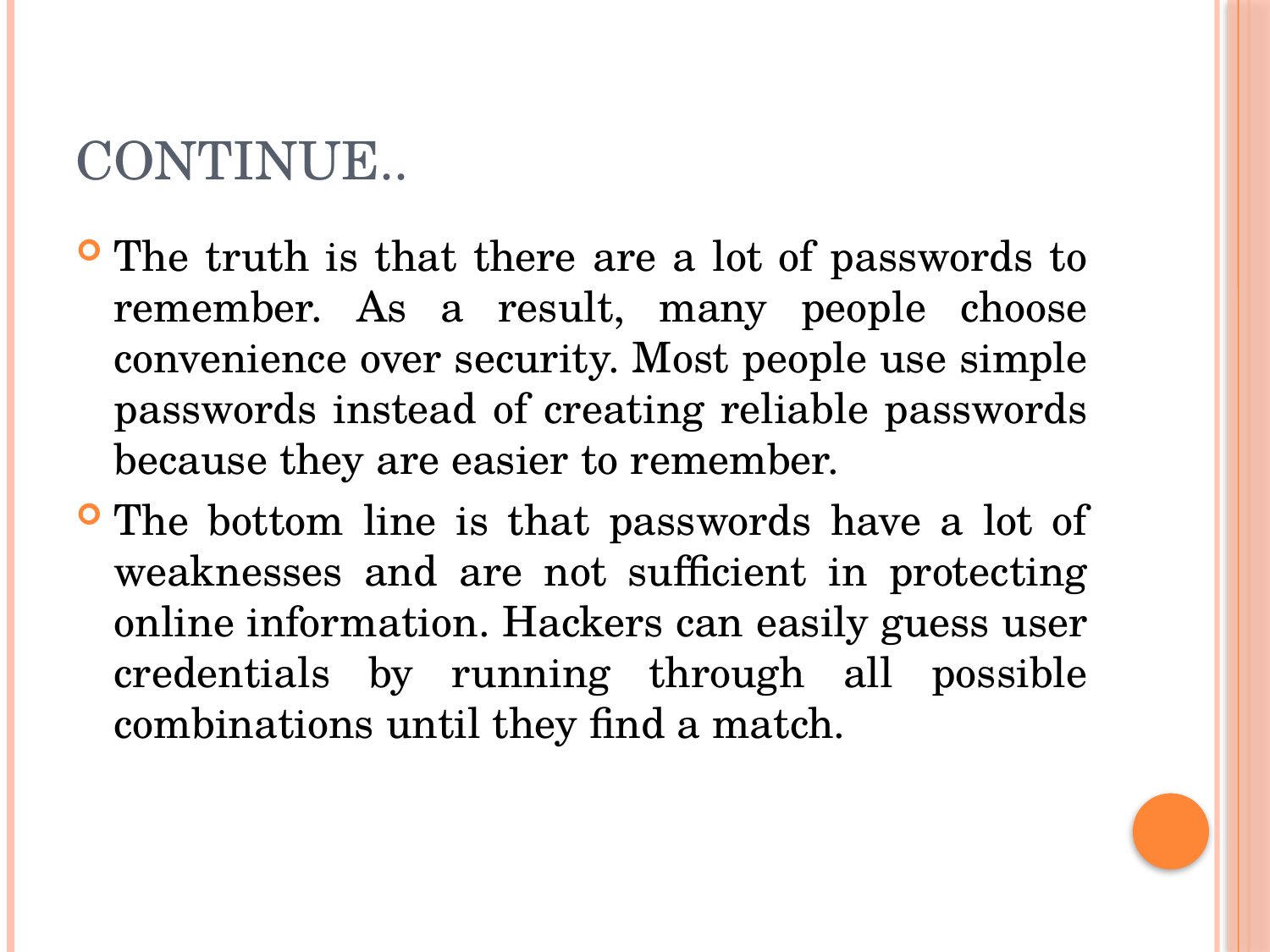

# Continue..
The truth is that there are a lot of passwords to remember. As a result, many people choose convenience over security. Most people use simple passwords instead of creating reliable passwords because they are easier to remember.
The bottom line is that passwords have a lot of weaknesses and are not sufficient in protecting online information. Hackers can easily guess user credentials by running through all possible combinations until they find a match.